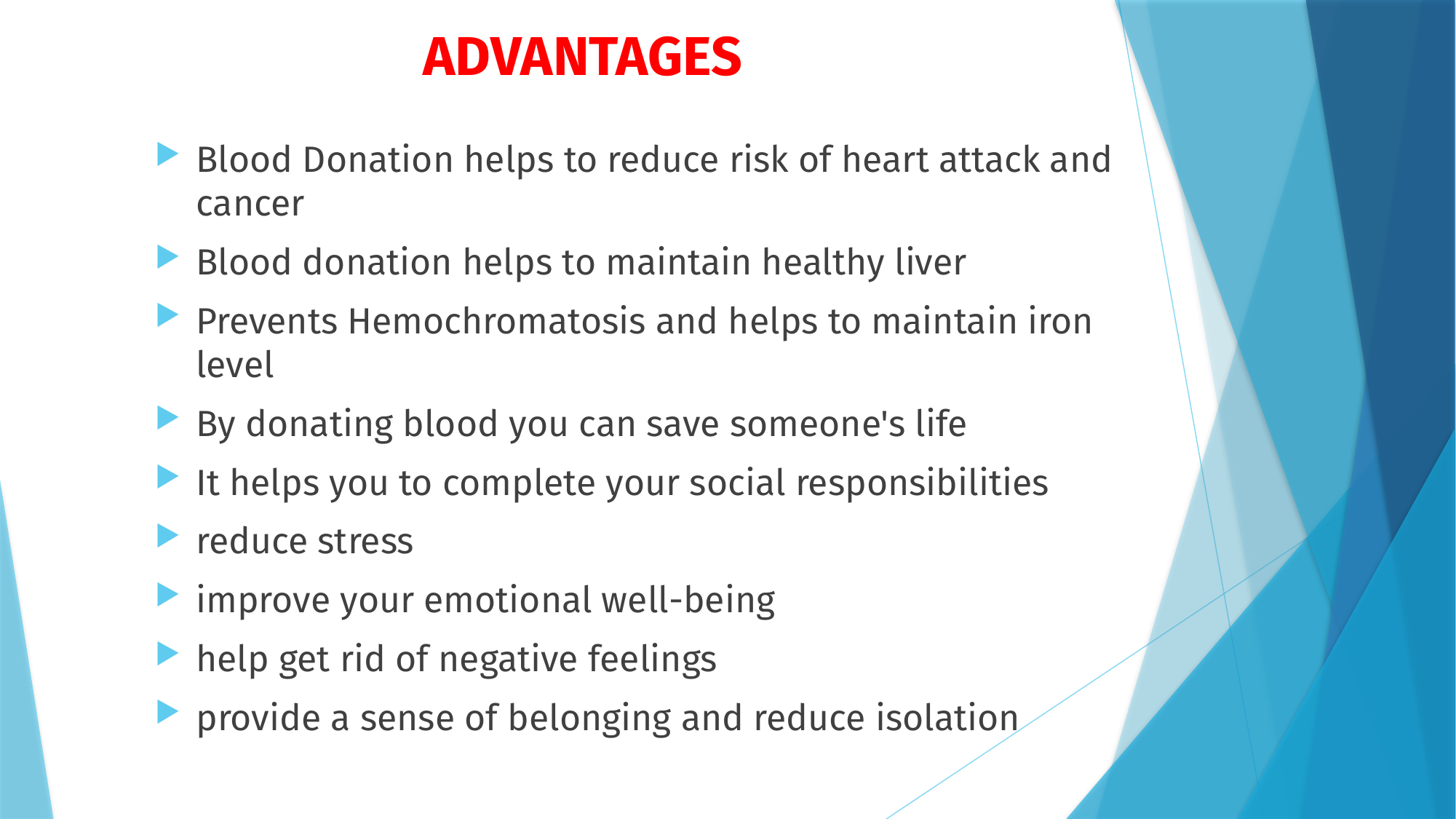

# ADVANTAGES
Blood Donation helps to reduce risk of heart attack and cancer
Blood donation helps to maintain healthy liver
Prevents Hemochromatosis and helps to maintain iron level
By donating blood you can save someone's life
It helps you to complete your social responsibilities
reduce stress
improve your emotional well-being
help get rid of negative feelings
provide a sense of belonging and reduce isolation